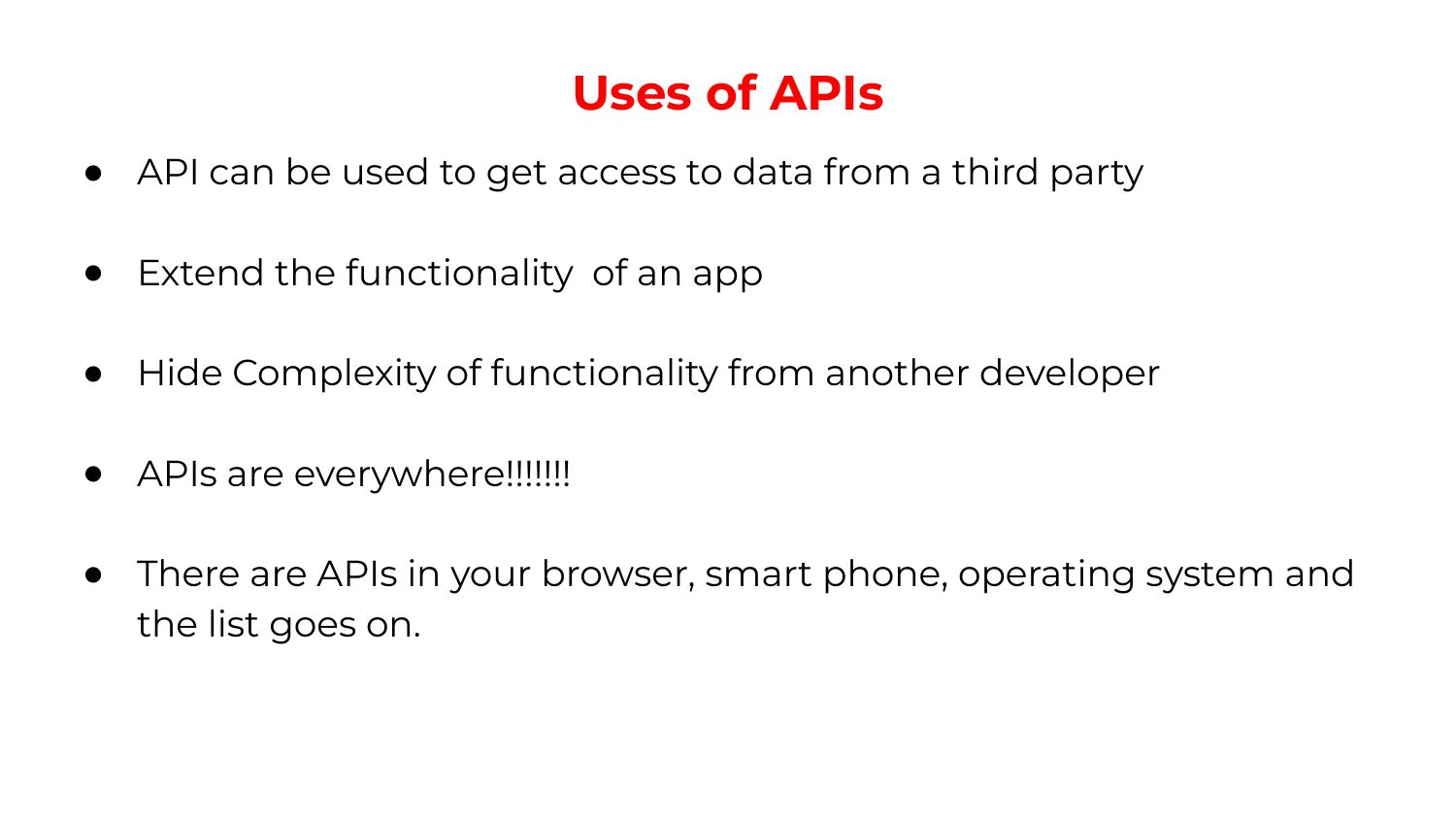

# Uses of APIs

API can be used to get access to data from a third party

Extend the functionality  of an app

Hide Complexity of functionality from another developer

APIs are everywhere!!!!!!!

There are APIs in your browser, smart phone, operating system and the list goes on.